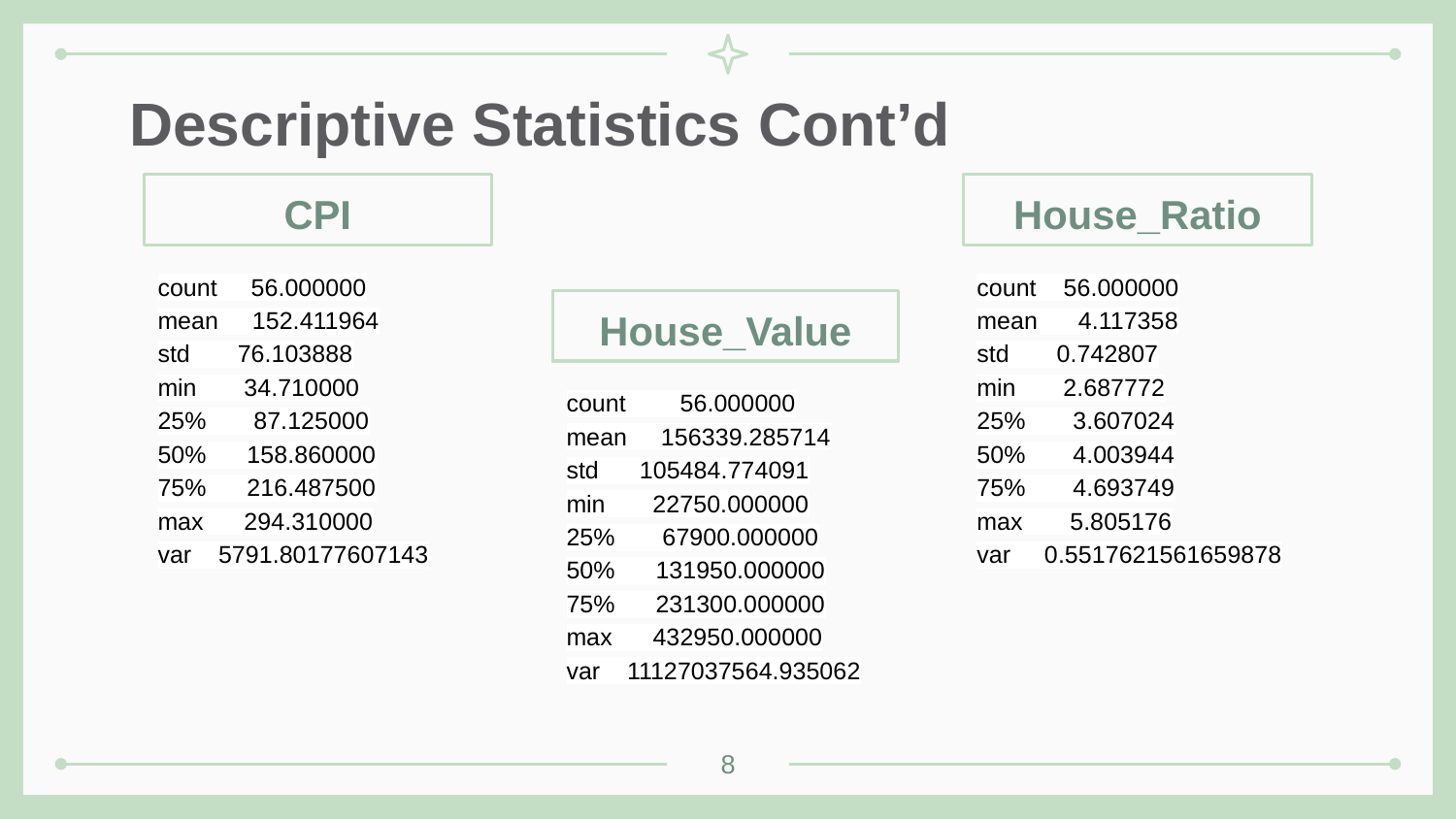

# Descriptive Statistics Cont’d
CPI
House_Ratio
count     56.000000
mean     152.411964
std       76.103888
min       34.710000
25%       87.125000
50%      158.860000
75%      216.487500
max      294.310000
var    5791.80177607143

count    56.000000
mean      4.117358
std       0.742807
min       2.687772
25%       3.607024
50%       4.003944
75%       4.693749
max       5.805176
var     0.5517621561659878

House_Value
count        56.000000
mean     156339.285714
std      105484.774091
min       22750.000000
25%       67900.000000
50%      131950.000000
75%      231300.000000
max      432950.000000
var    11127037564.935062

8